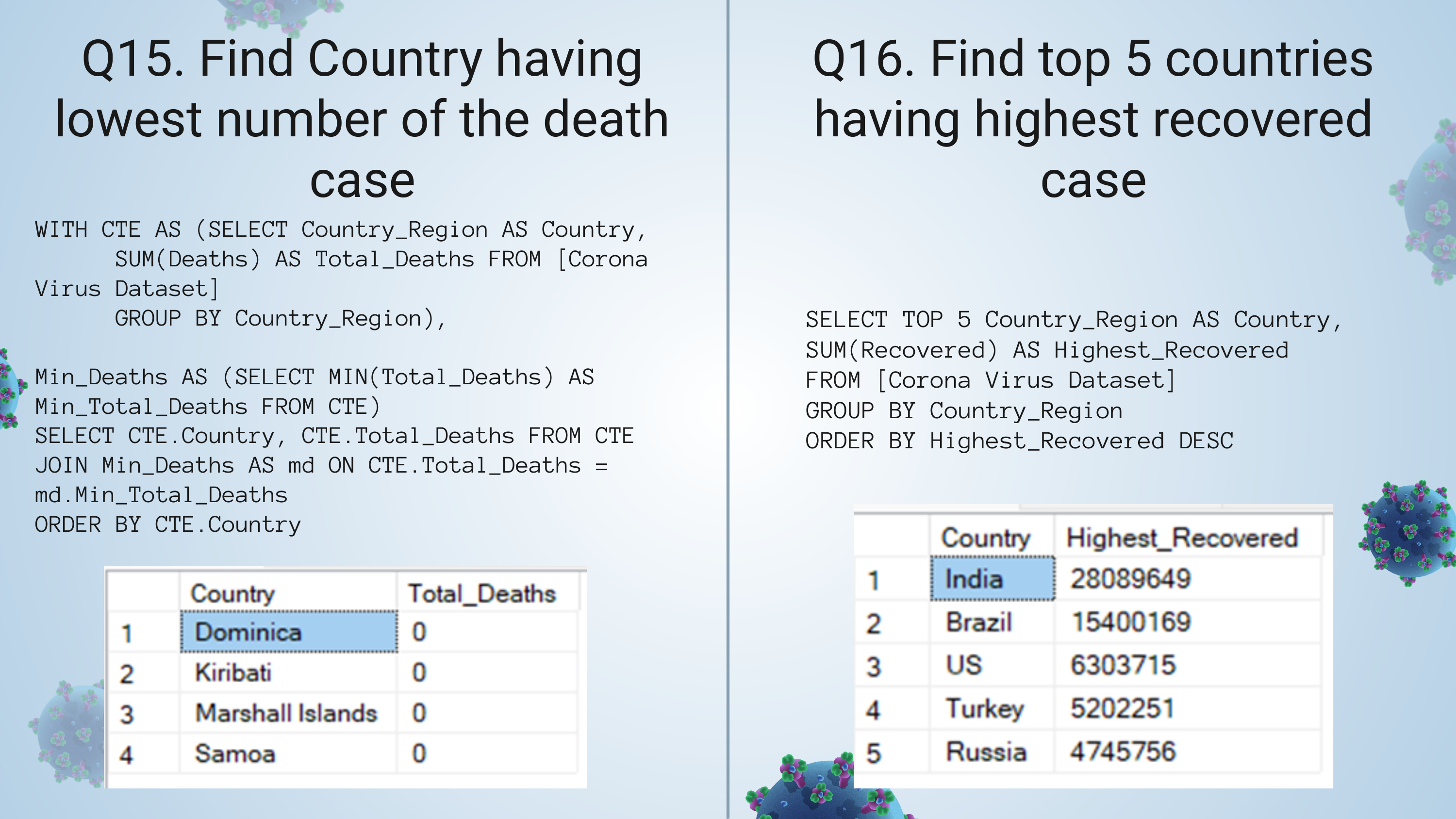

Q15. Find Country having lowest number of the death case
Q16. Find top 5 countries having highest recovered case

WITH CTE AS (SELECT Country_Region AS Country,
      SUM(Deaths) AS Total_Deaths FROM [Corona Virus Dataset]
      GROUP BY Country_Region),

Min_Deaths AS (SELECT MIN(Total_Deaths) AS Min_Total_Deaths FROM CTE)
SELECT CTE.Country, CTE.Total_Deaths FROM CTE
JOIN Min_Deaths AS md ON CTE.Total_Deaths = md.Min_Total_Deaths
ORDER BY CTE.Country
SELECT TOP 5 Country_Region AS Country,
SUM(Recovered) AS Highest_Recovered
FROM [Corona Virus Dataset]
GROUP BY Country_Region
ORDER BY Highest_Recovered DESC